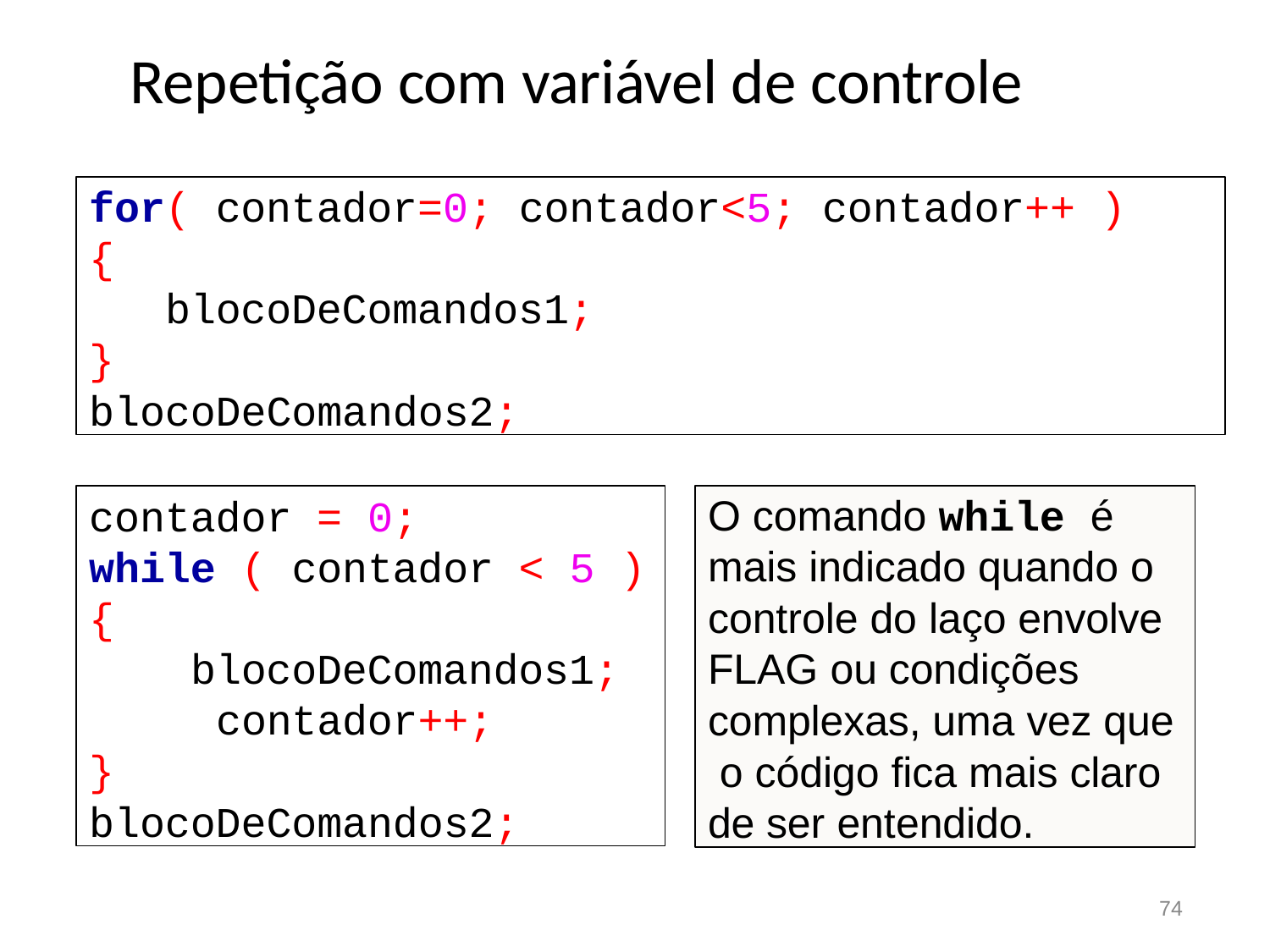

# Repetição com variável de controle
for( contador=0; contador<5; contador++ )
{
blocoDeComandos1;
}
blocoDeComandos2;
contador = 0;
while ( contador < 5 )
{
blocoDeComandos1;  contador++;
}
blocoDeComandos2;
O comando while é  mais indicado quando o  controle do laço envolve  FLAG ou condições  complexas, uma vez que  o código fica mais claro  de ser entendido.
74